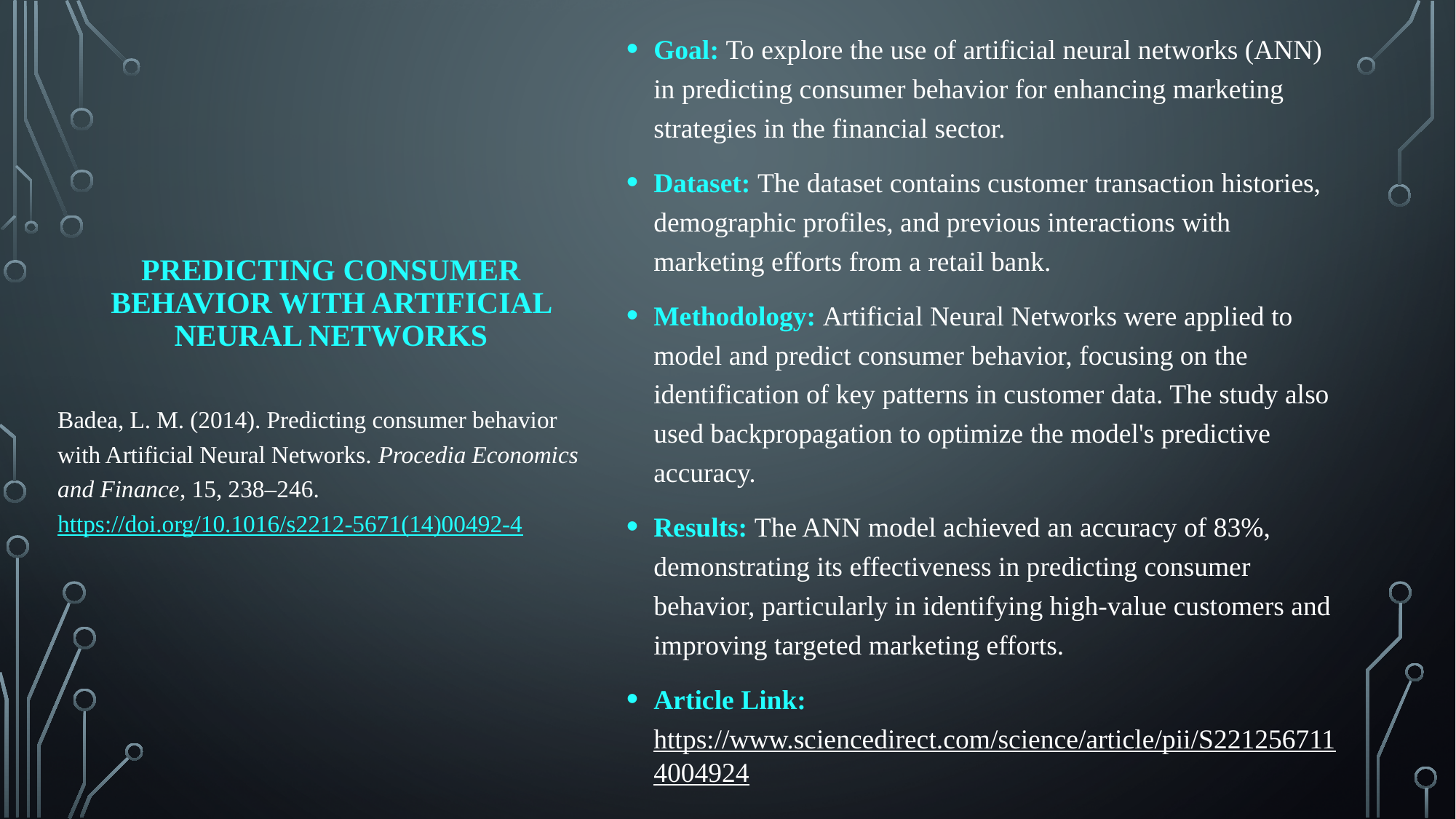

Goal: To explore the use of artificial neural networks (ANN) in predicting consumer behavior for enhancing marketing strategies in the financial sector.
Dataset: The dataset contains customer transaction histories, demographic profiles, and previous interactions with marketing efforts from a retail bank.
Methodology: Artificial Neural Networks were applied to model and predict consumer behavior, focusing on the identification of key patterns in customer data. The study also used backpropagation to optimize the model's predictive accuracy.
Results: The ANN model achieved an accuracy of 83%, demonstrating its effectiveness in predicting consumer behavior, particularly in identifying high-value customers and improving targeted marketing efforts.
Article Link: https://www.sciencedirect.com/science/article/pii/S2212567114004924
# Predicting Consumer Behavior with Artificial Neural Networks
Badea, L. M. (2014). Predicting consumer behavior with Artificial Neural Networks. Procedia Economics and Finance, 15, 238–246. https://doi.org/10.1016/s2212-5671(14)00492-4